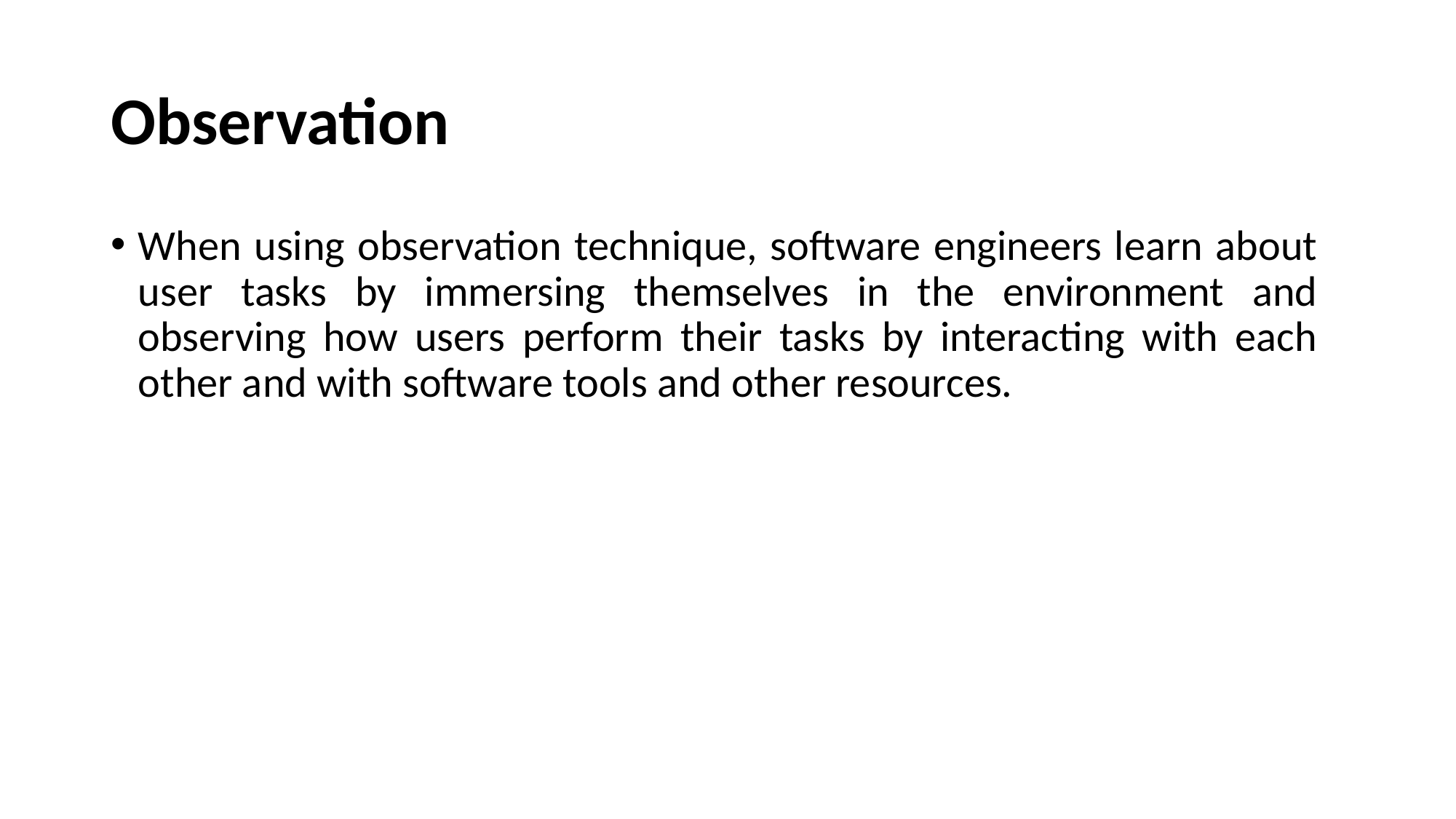

# Observation
When using observation technique, software engineers learn about user tasks by immersing themselves in the environment and observing how users perform their tasks by interacting with each other and with software tools and other resources.